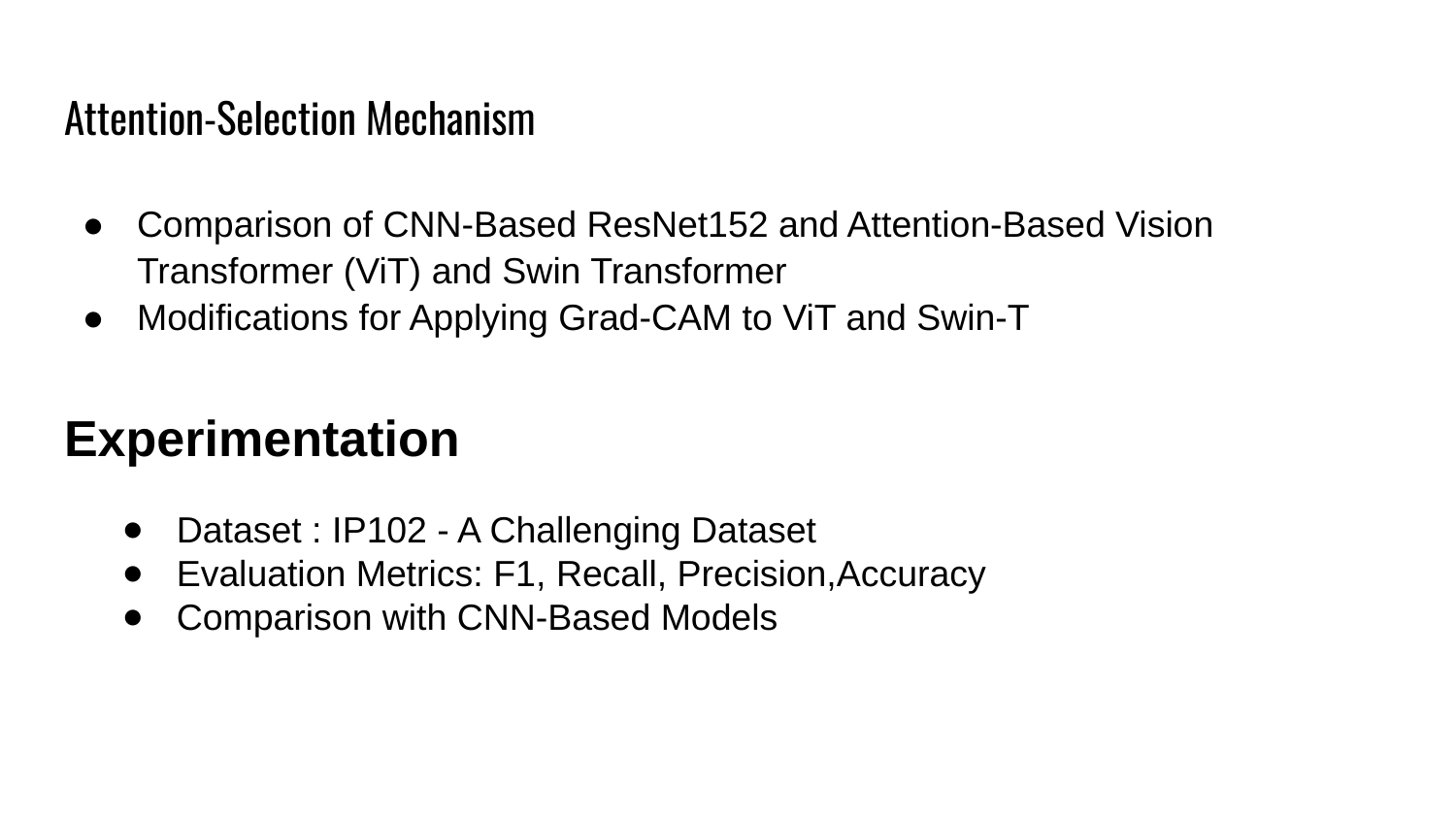

# Attention-Selection Mechanism
Comparison of CNN-Based ResNet152 and Attention-Based Vision Transformer (ViT) and Swin Transformer
Modifications for Applying Grad-CAM to ViT and Swin-T

Experimentation
Dataset : IP102 - A Challenging Dataset
Evaluation Metrics: F1, Recall, Precision,Accuracy
Comparison with CNN-Based Models